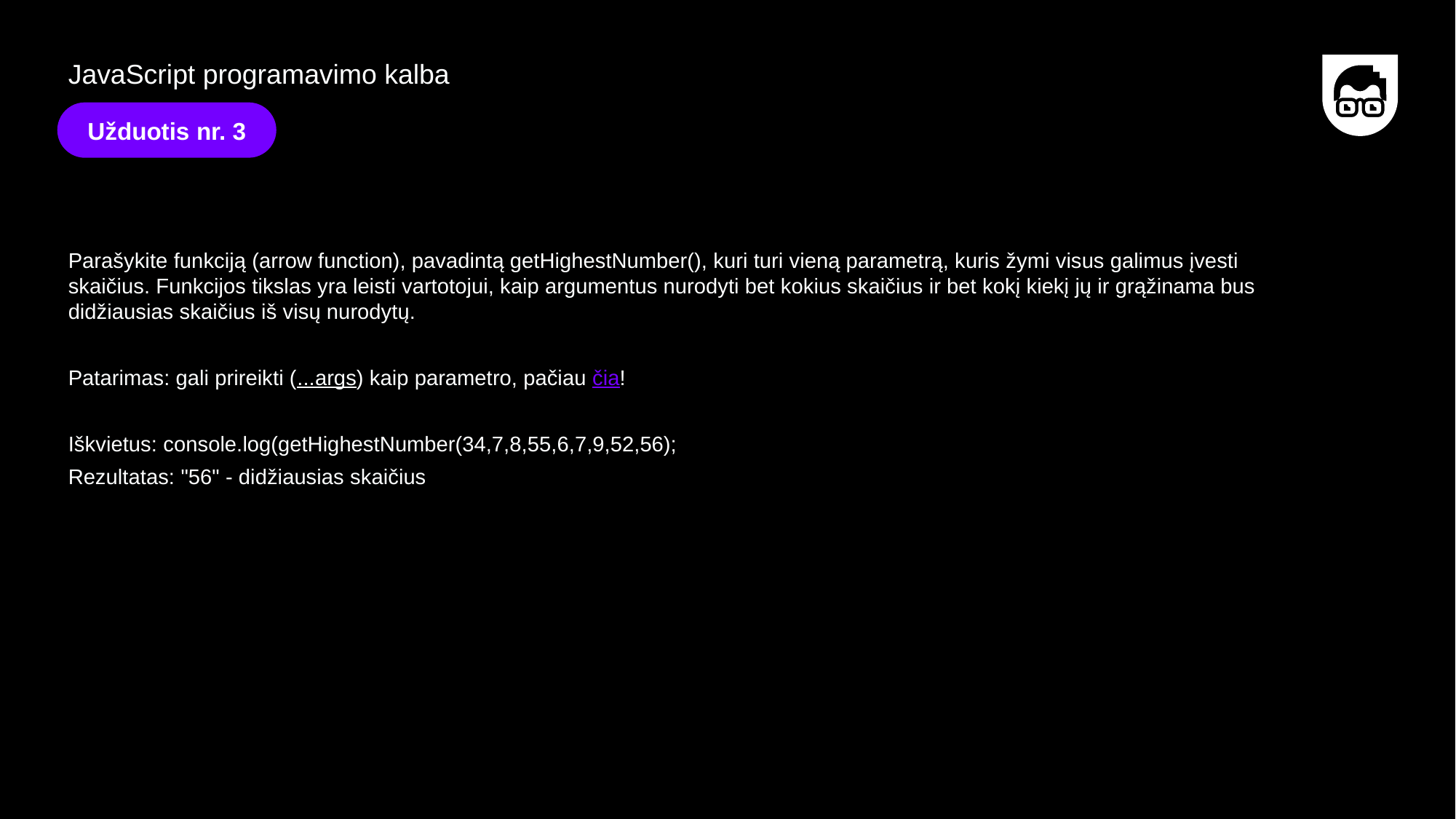

JavaScript programavimo kalba

Užduotis nr. 3
Parašykite funkciją (arrow function), pavadintą getHighestNumber(), kuri turi vieną parametrą, kuris žymi visus galimus įvesti skaičius. Funkcijos tikslas yra leisti vartotojui, kaip argumentus nurodyti bet kokius skaičius ir bet kokį kiekį jų ir grąžinama bus didžiausias skaičius iš visų nurodytų.

Patarimas: gali prireikti (...args) kaip parametro, pačiau čia!

Iškvietus: console.log(getHighestNumber(34,7,8,55,6,7,9,52,56);
Rezultatas: "56" - didžiausias skaičius